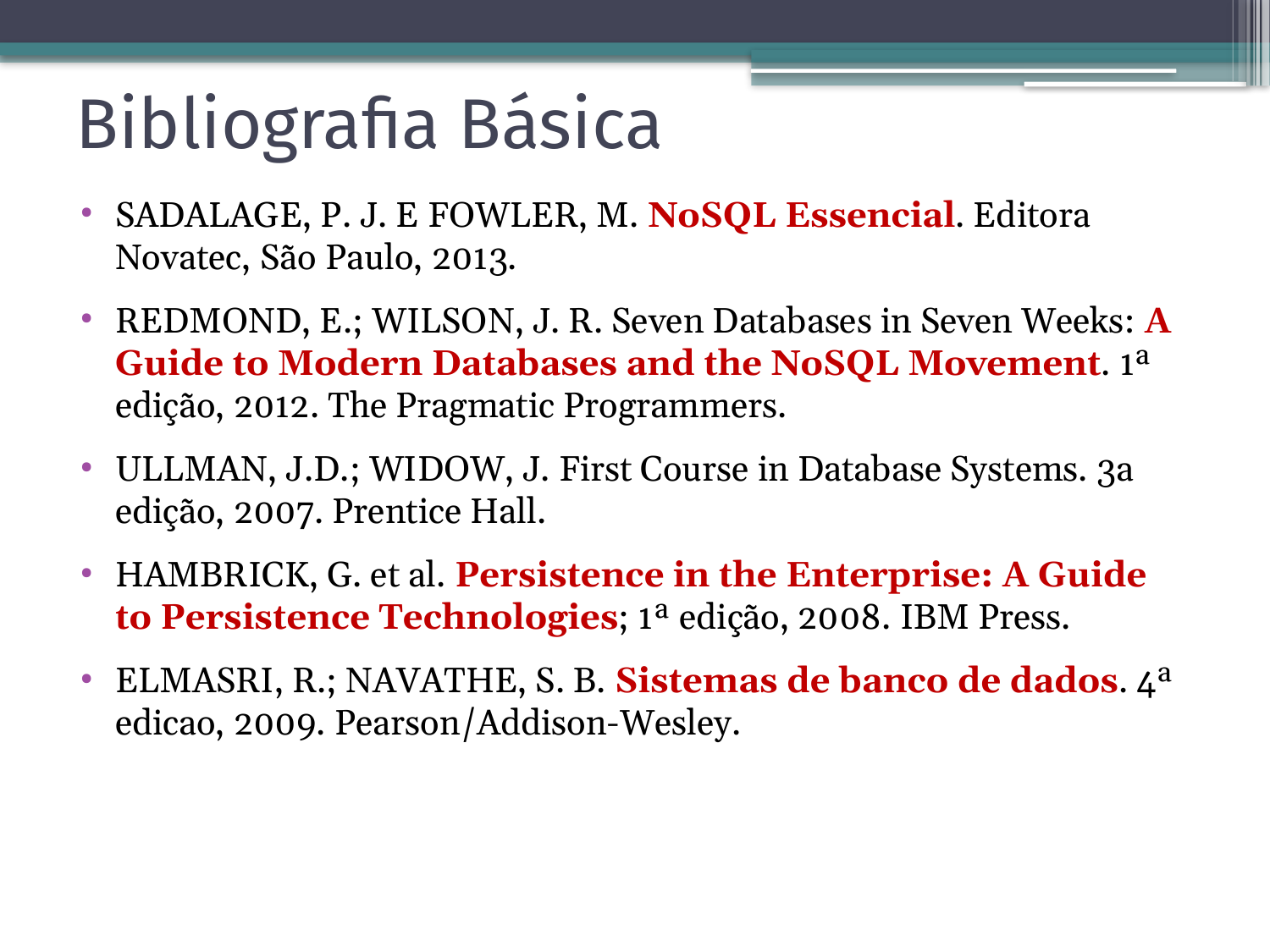

Bibliografia Básica
SADALAGE, P. J. E FOWLER, M. NoSQL Essencial. Editora Novatec, São Paulo, 2013.
REDMOND, E.; WILSON, J. R. Seven Databases in Seven Weeks: A Guide to Modern Databases and the NoSQL Movement. 1ª edição, 2012. The Pragmatic Programmers.
ULLMAN, J.D.; WIDOW, J. First Course in Database Systems. 3a edição, 2007. Prentice Hall.
HAMBRICK, G. et al. Persistence in the Enterprise: A Guide to Persistence Technologies; 1ª edição, 2008. IBM Press.
ELMASRI, R.; NAVATHE, S. B. Sistemas de banco de dados. 4ª edicao, 2009. Pearson/Addison-Wesley.